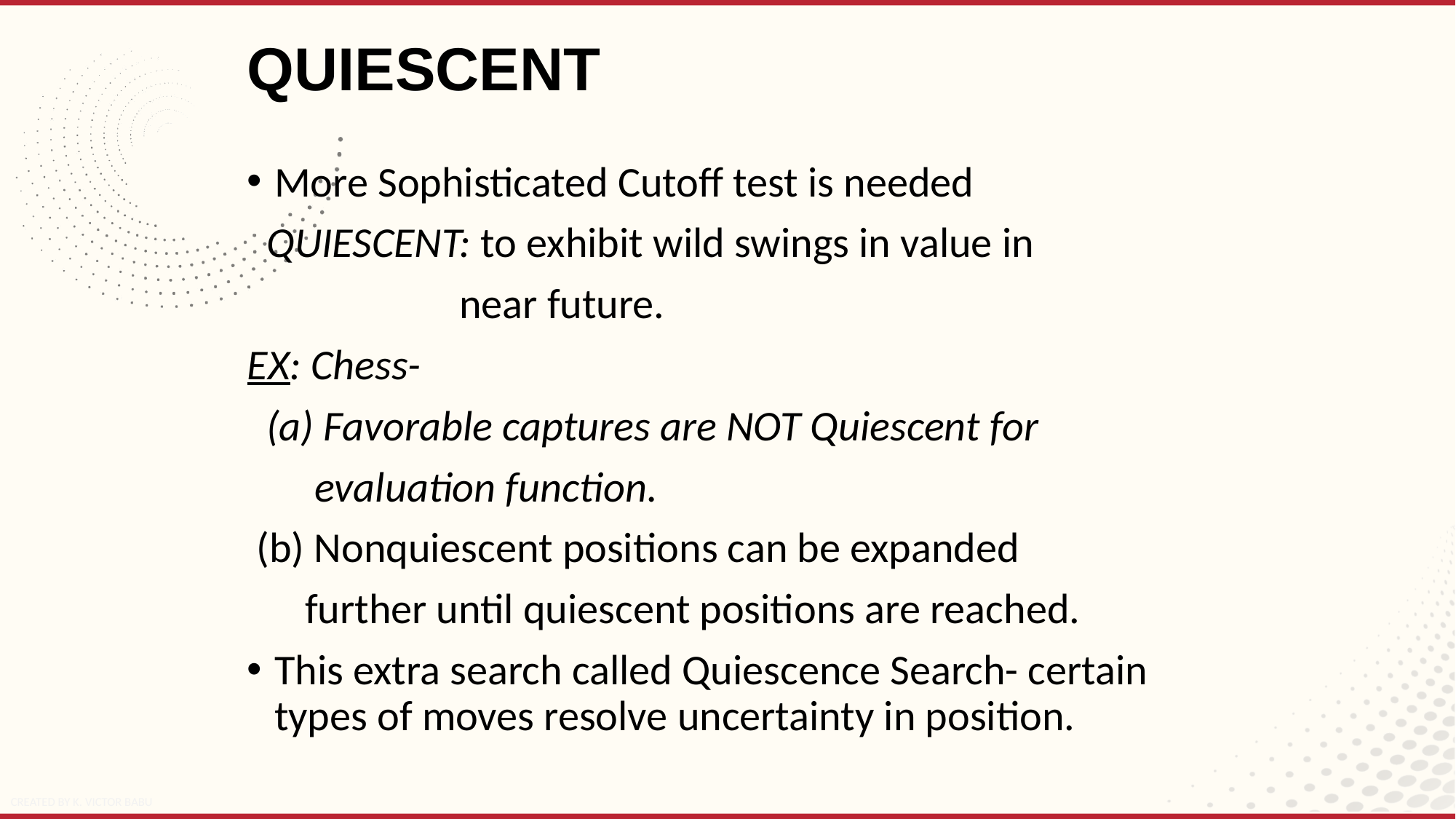

# QUIESCENT
More Sophisticated Cutoff test is needed
  QUIESCENT: to exhibit wild swings in value in
                      near future.
EX: Chess-
  (a) Favorable captures are NOT Quiescent for
       evaluation function.
 (b) Nonquiescent positions can be expanded
      further until quiescent positions are reached.
This extra search called Quiescence Search- certain types of moves resolve uncertainty in position.